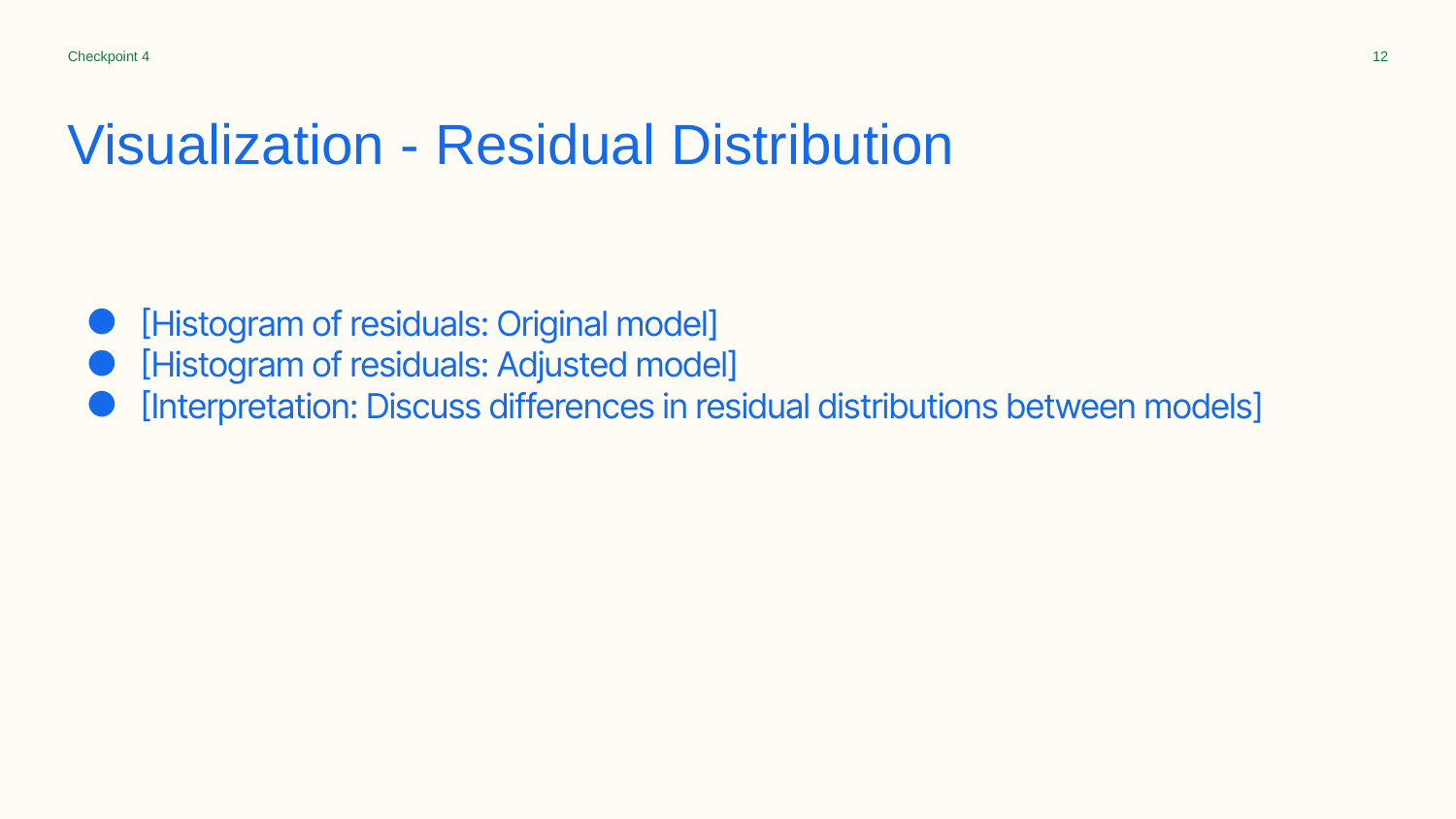

Checkpoint 4
12
# Visualization - Residual Distribution

[Histogram of residuals: Original model]
[Histogram of residuals: Adjusted model]
[Interpretation: Discuss differences in residual distributions between models]